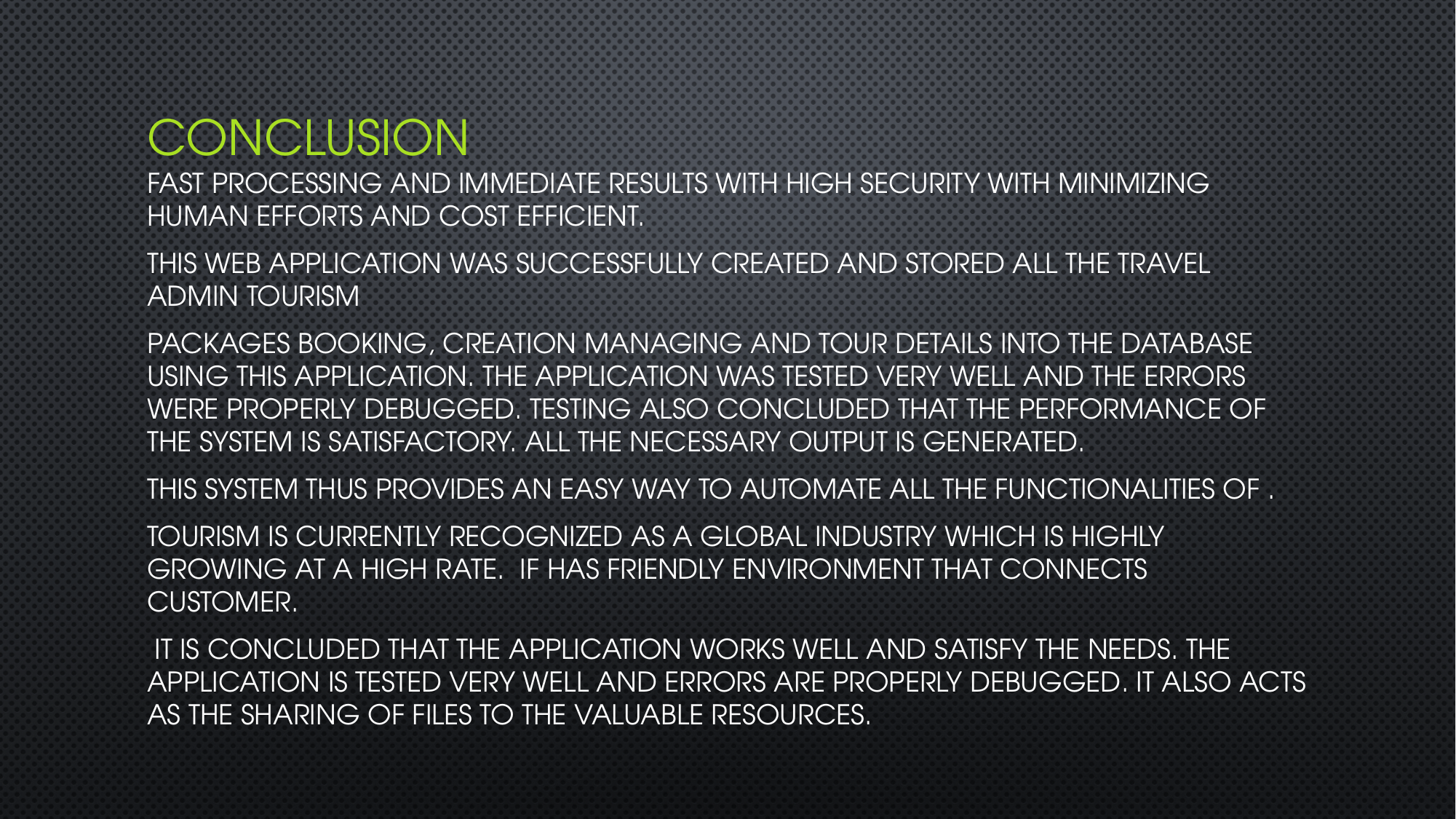

# CONCLUSION
Fast Processing and immediate results with high security with minimizing human efforts and cost efficient.
This web application was successfully created and stored all the travel admin tourism
packages booking, creation managing and tour details into the database using this application. The application was tested very well and the errors were properly debugged. Testing also concluded that the performance of the system is satisfactory. All the necessary output is generated.
This system thus provides an easy way to automate all the functionalities of .
Tourism is currently recognized as a global industry which is highly growing at a high rate.  If has friendly environment that connects customer.
 It is concluded that the application works well and satisfy the needs. The application is tested very well and errors are properly debugged. It also acts as the sharing of files to the valuable resources.